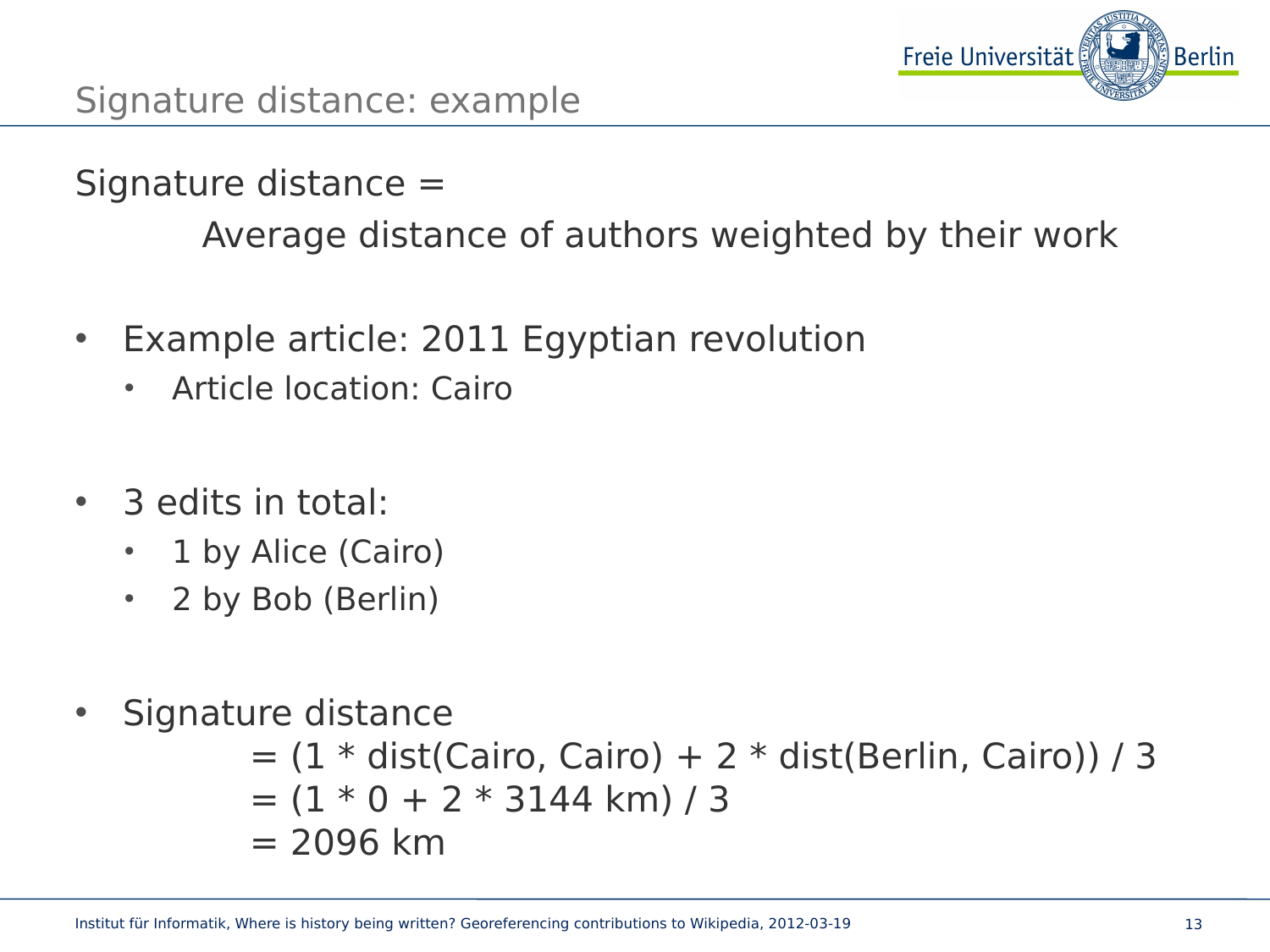

# Signature distance: example
Signature distance =
	Average distance of authors weighted by their work

Example article: 2011 Egyptian revolution
Article location: Cairo

3 edits in total:
1 by Alice (Cairo)
2 by Bob (Berlin)

Signature distance
	= (1 * dist(Cairo, Cairo) + 2 * dist(Berlin, Cairo)) / 3
	= (1 * 0 + 2 * 3144 km) / 3
	= 2096 km
Institut für Informatik, Where is history being written? Georeferencing contributions to Wikipedia, 2012-03-19